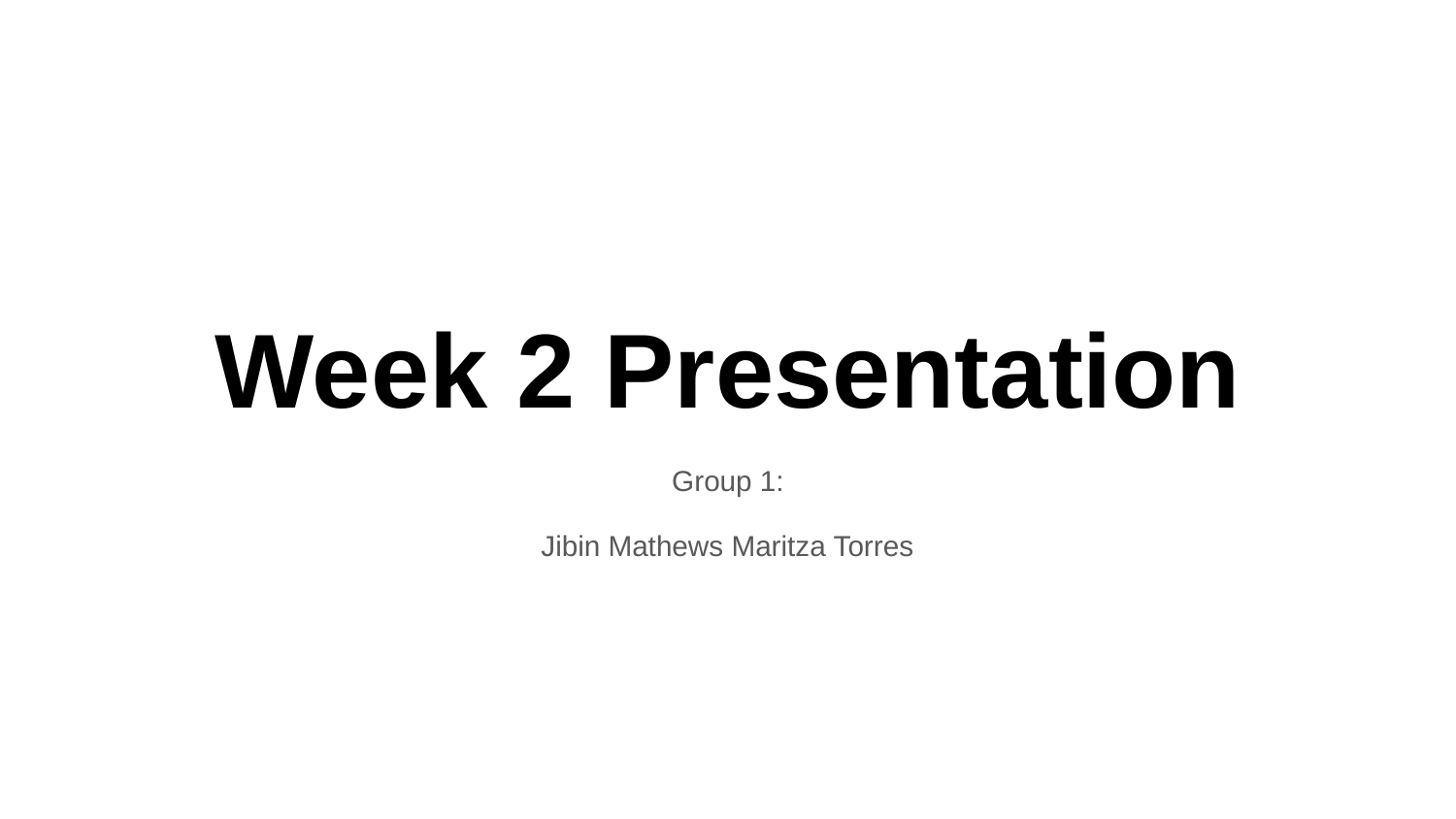

# Week 2 Presentation
Group 1:

 Jibin Mathews Maritza Torres